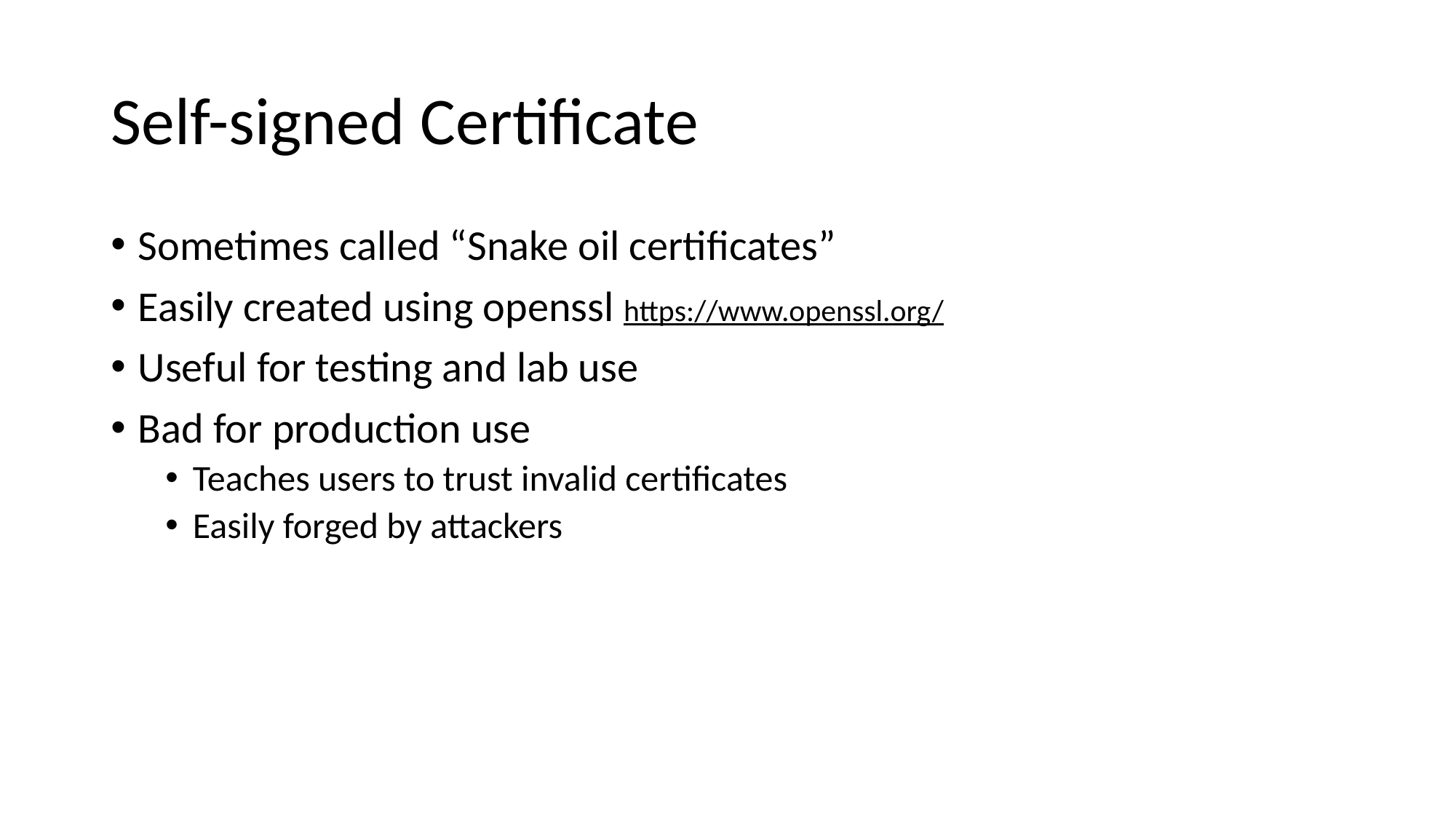

# Self-signed Certificate
Sometimes called “Snake oil certificates”
Easily created using openssl https://www.openssl.org/
Useful for testing and lab use
Bad for production use
Teaches users to trust invalid certificates
Easily forged by attackers